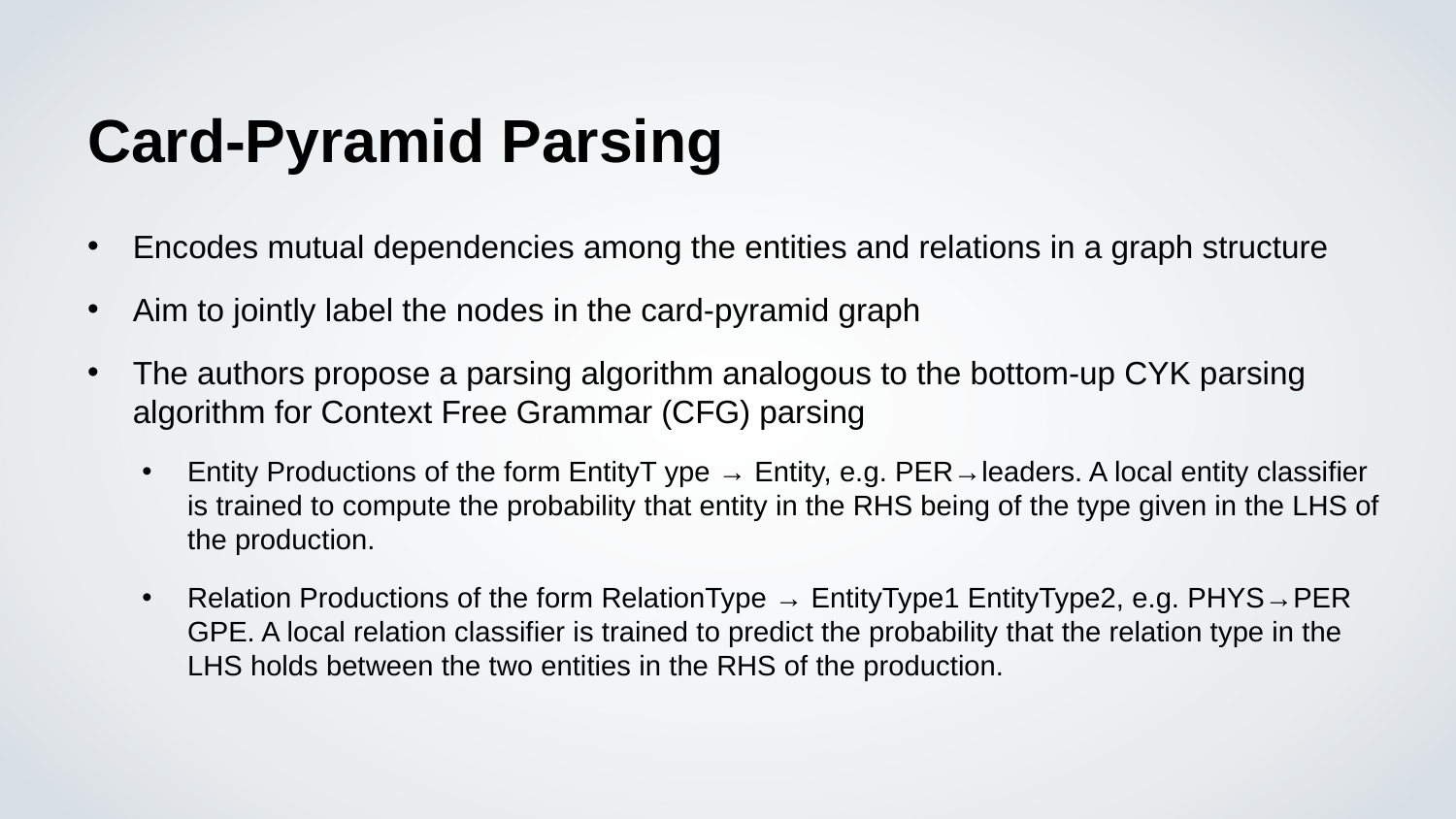

Card-Pyramid Parsing
Encodes mutual dependencies among the entities and relations in a graph structure
Aim to jointly label the nodes in the card-pyramid graph
The authors propose a parsing algorithm analogous to the bottom-up CYK parsing algorithm for Context Free Grammar (CFG) parsing
Entity Productions of the form EntityT ype → Entity, e.g. PER→leaders. A local entity classifier is trained to compute the probability that entity in the RHS being of the type given in the LHS of the production.
Relation Productions of the form RelationType → EntityType1 EntityType2, e.g. PHYS→PER GPE. A local relation classifier is trained to predict the probability that the relation type in the LHS holds between the two entities in the RHS of the production.